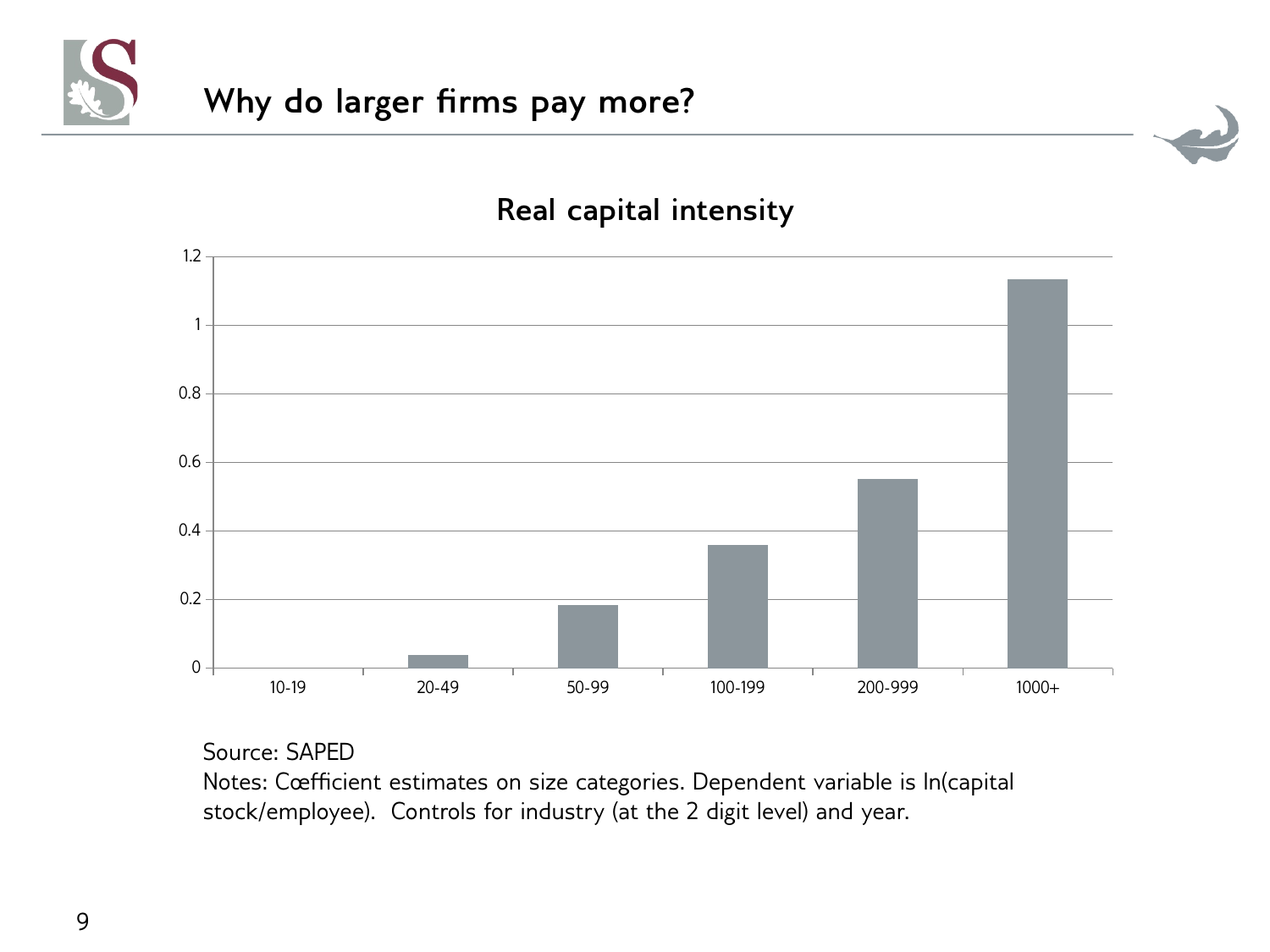

# Why do larger firms pay more?

### Chart: Real capital intensity

| Category |  |
|---|---|
| 10-19 | None |
| 20-49 | 0.0388813 |
| 50-99 | 0.1830626 |
| 100-199 | 0.3605144 |
| 200-999 | 0.5520158 |
| 1000+ | 1.13577 |
Source: SAPED
Notes: Coefficient estimates on size categories. Dependent variable is ln(capital stock/employee).  Controls for industry (at the 2 digit level) and year.
9